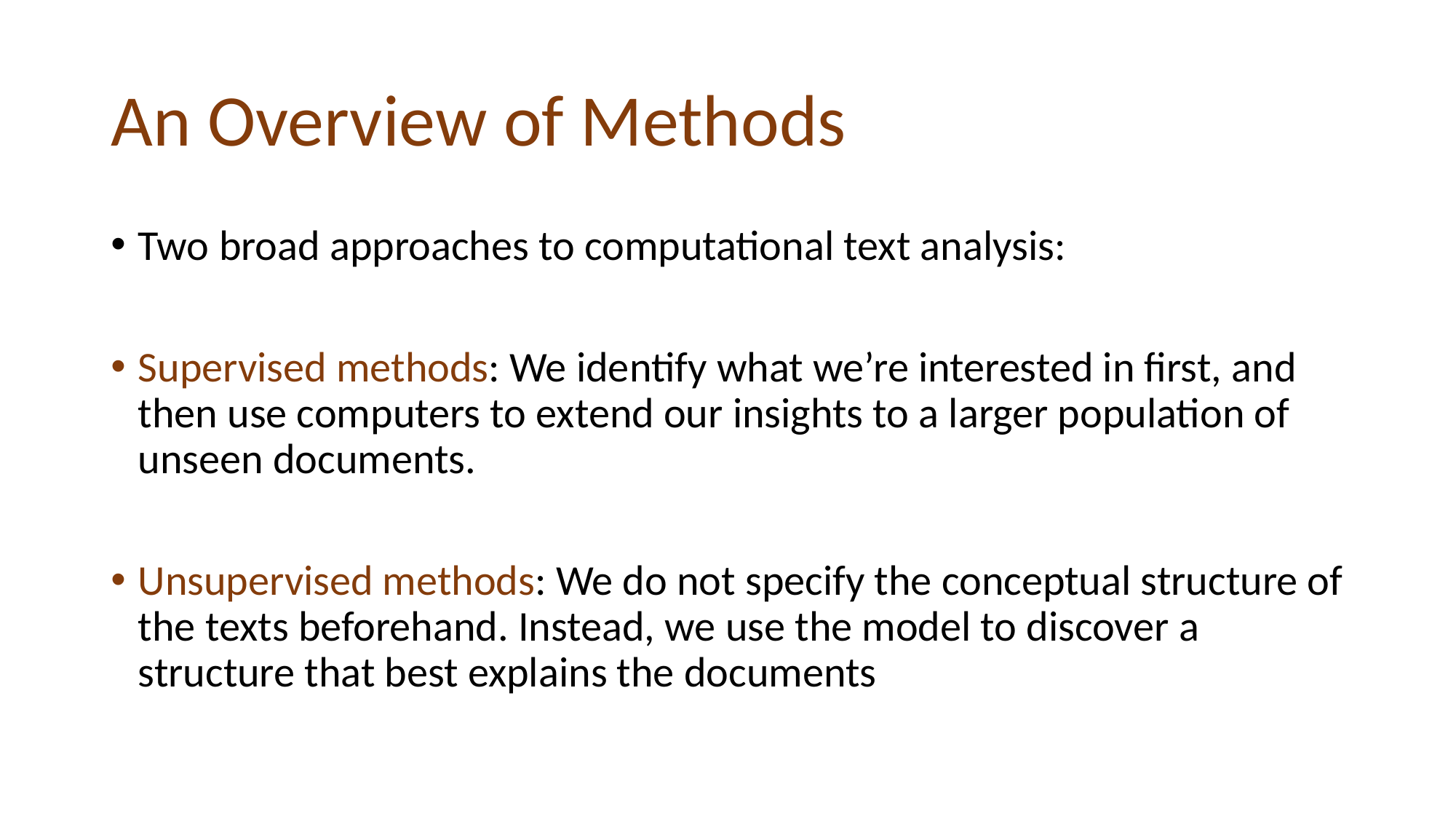

# An Overview of Methods
Two broad approaches to computational text analysis:

Supervised methods: We identify what we’re interested in first, and then use computers to extend our insights to a larger population of unseen documents.

Unsupervised methods: We do not specify the conceptual structure of the texts beforehand. Instead, we use the model to discover a structure that best explains the documents